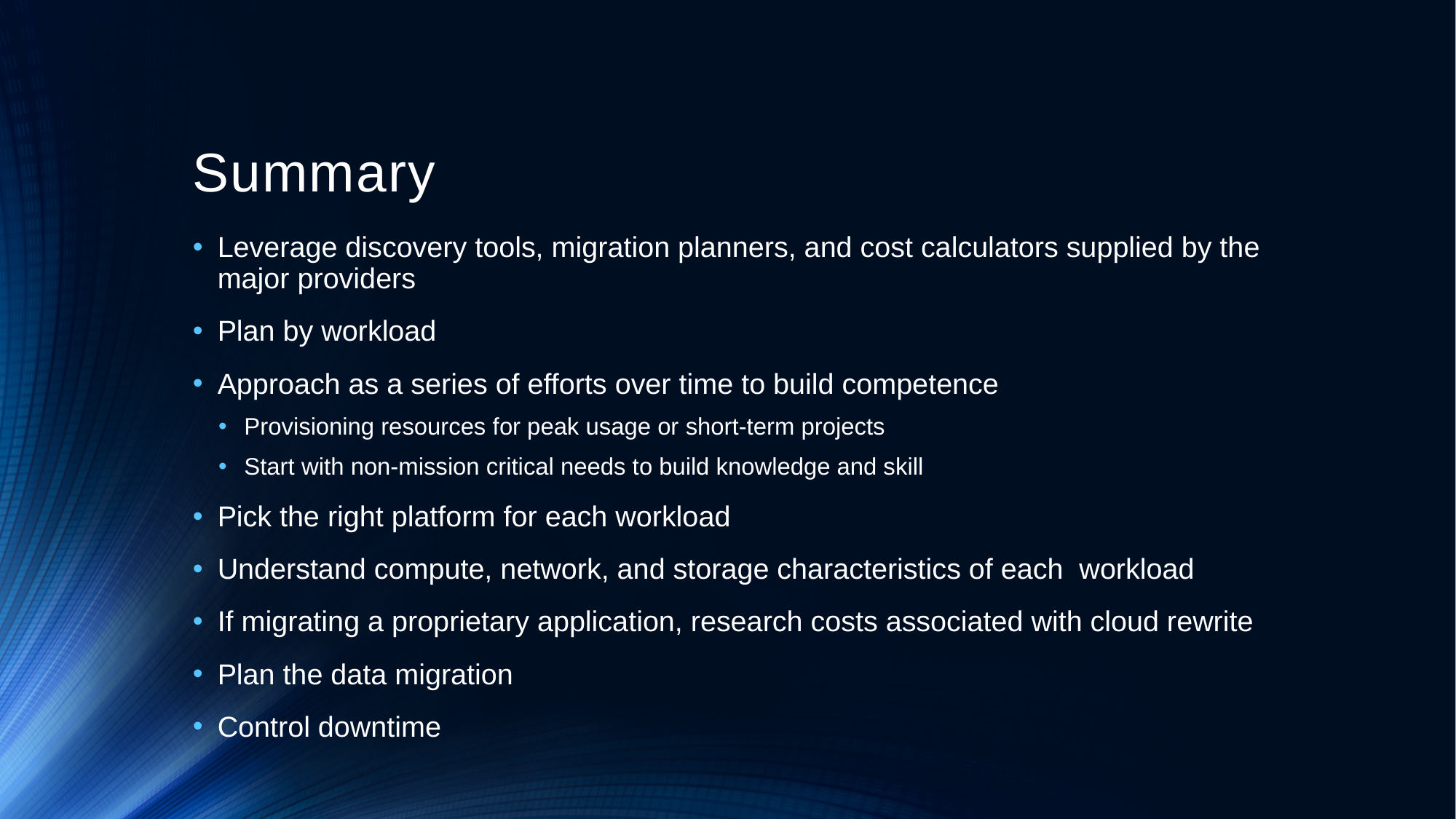

# Summary
Leverage discovery tools, migration planners, and cost calculators supplied by the major providers
Plan by workload
Approach as a series of efforts over time to build competence
Provisioning resources for peak usage or short-term projects
Start with non-mission critical needs to build knowledge and skill
Pick the right platform for each workload
Understand compute, network, and storage characteristics of each  workload
If migrating a proprietary application, research costs associated with cloud rewrite
Plan the data migration
Control downtime